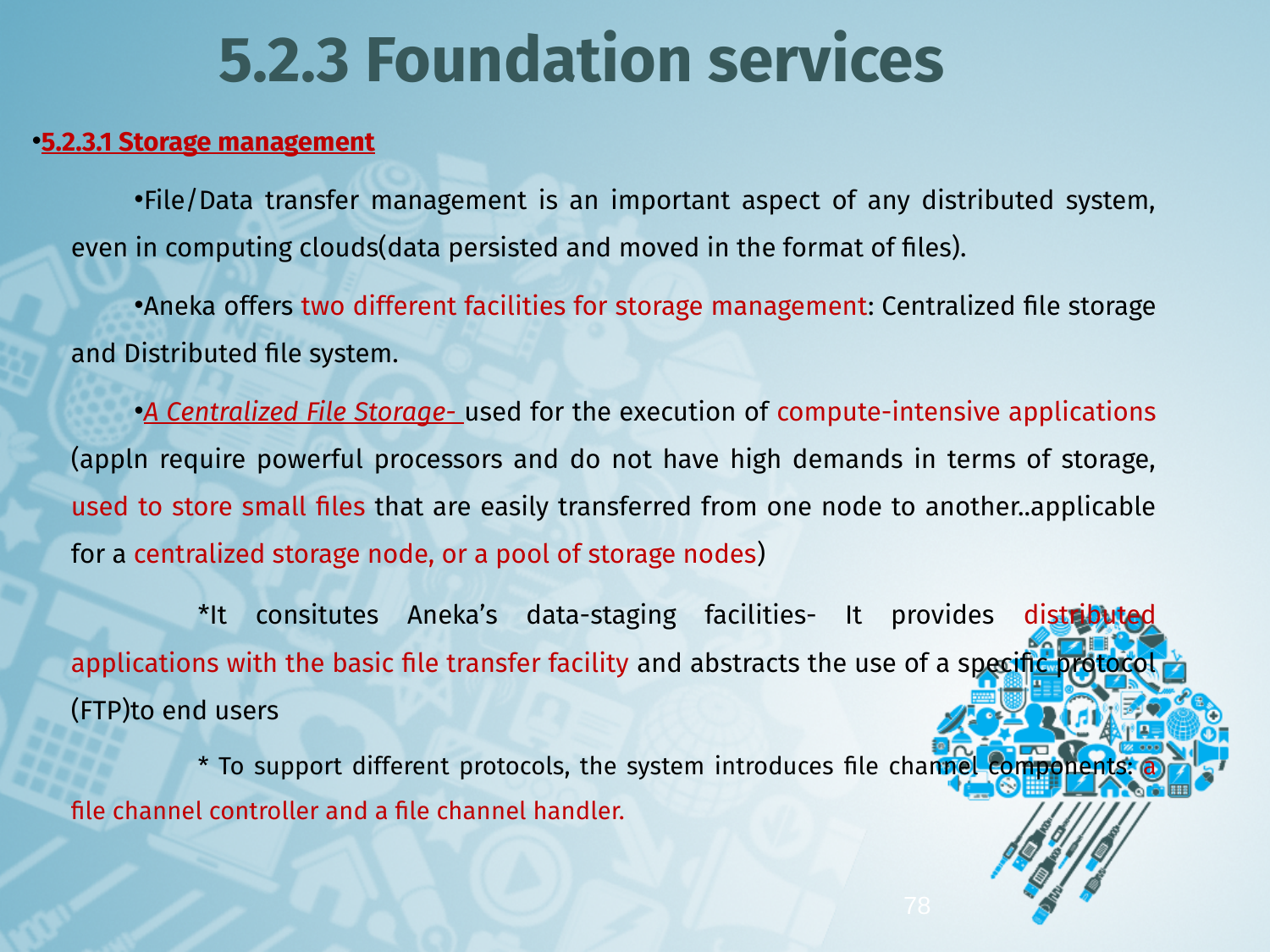

# 5.2.3 Foundation services
5.2.3.1 Storage management
File/Data transfer management is an important aspect of any distributed system, even in computing clouds(data persisted and moved in the format of files).
Aneka offers two different facilities for storage management: Centralized file storage and Distributed file system.
A Centralized File Storage- used for the execution of compute-intensive applications (appln require powerful processors and do not have high demands in terms of storage, used to store small files that are easily transferred from one node to another..applicable for a centralized storage node, or a pool of storage nodes)
	*It consitutes Aneka’s data-staging facilities- It provides distributed applications with the basic file transfer facility and abstracts the use of a specific protocol (FTP)to end users
	* To support different protocols, the system introduces file channel components: a file channel controller and a file channel handler.
78